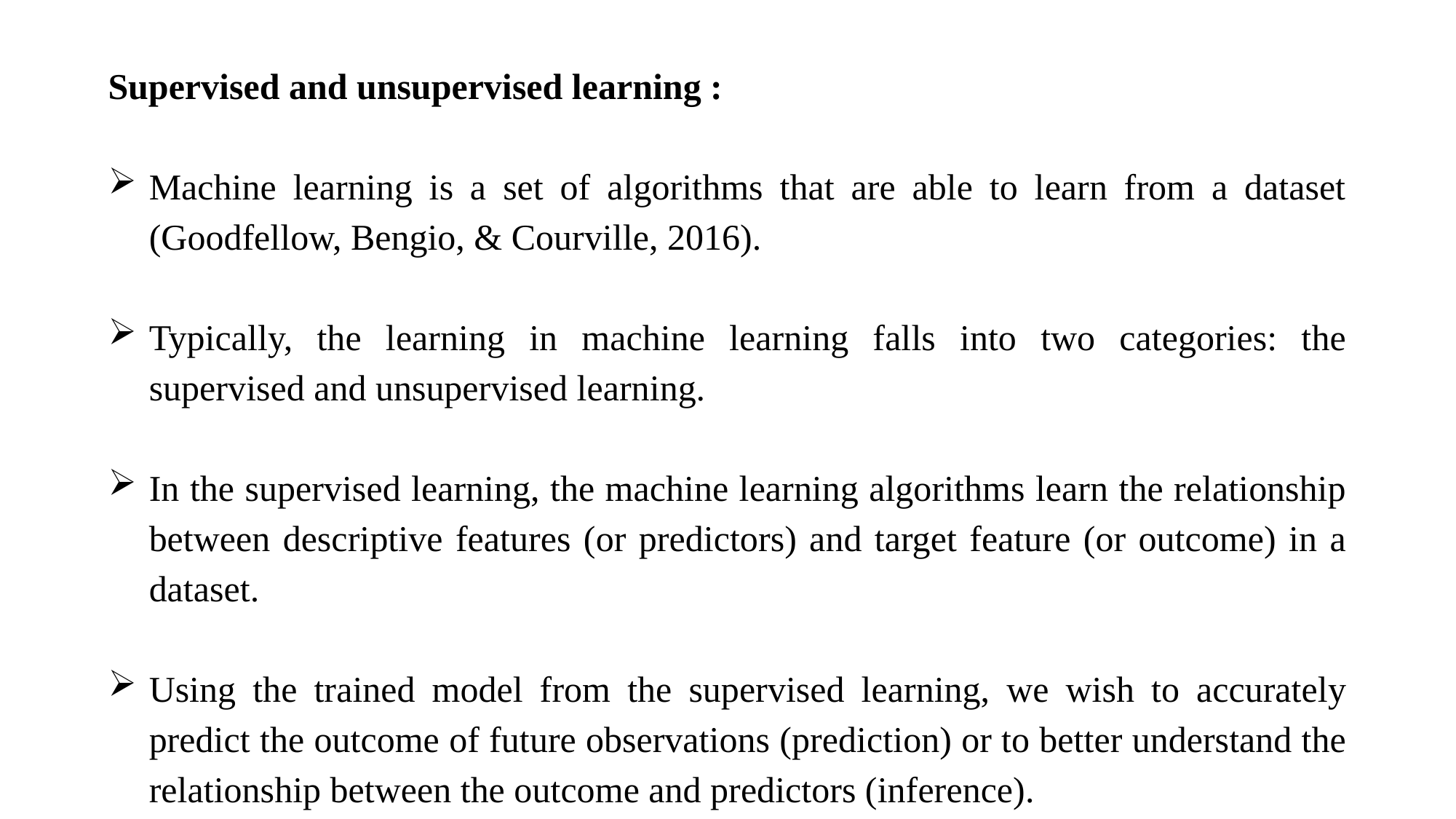

Supervised and unsupervised learning :

Machine learning is a set of algorithms that are able to learn from a dataset (Goodfellow, Bengio, & Courville, 2016).

Typically, the learning in machine learning falls into two categories: the supervised and unsupervised learning.

In the supervised learning, the machine learning algorithms learn the relationship between descriptive features (or predictors) and target feature (or outcome) in a dataset.

Using the trained model from the supervised learning, we wish to accurately predict the outcome of future observations (prediction) or to better understand the relationship between the outcome and predictors (inference).